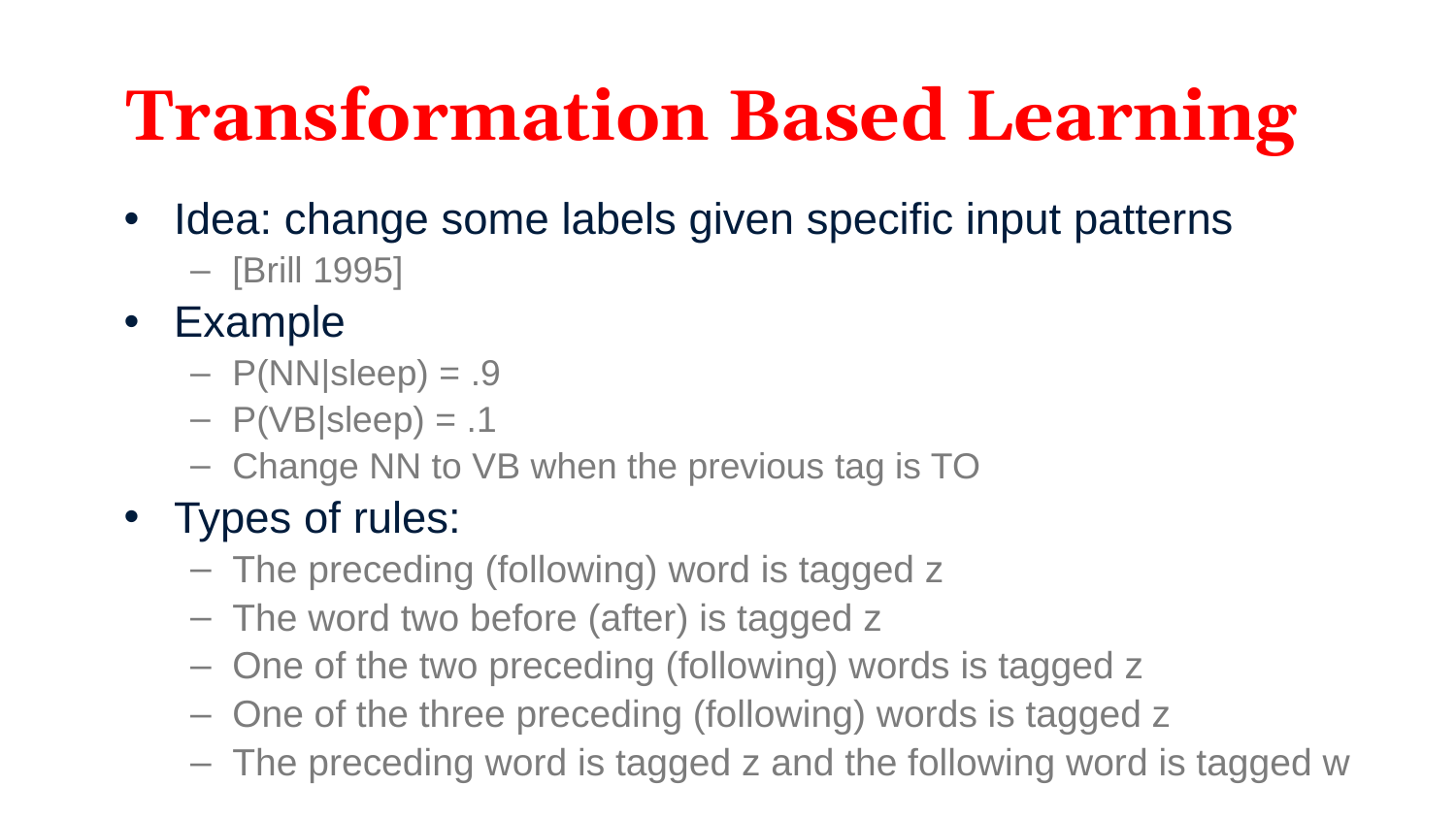

# Transformation Based Learning
Idea: change some labels given specific input patterns
[Brill 1995]
Example
P(NN|sleep) = .9
P(VB|sleep) = .1
Change NN to VB when the previous tag is TO
Types of rules:
The preceding (following) word is tagged z
The word two before (after) is tagged z
One of the two preceding (following) words is tagged z
One of the three preceding (following) words is tagged z
The preceding word is tagged z and the following word is tagged w